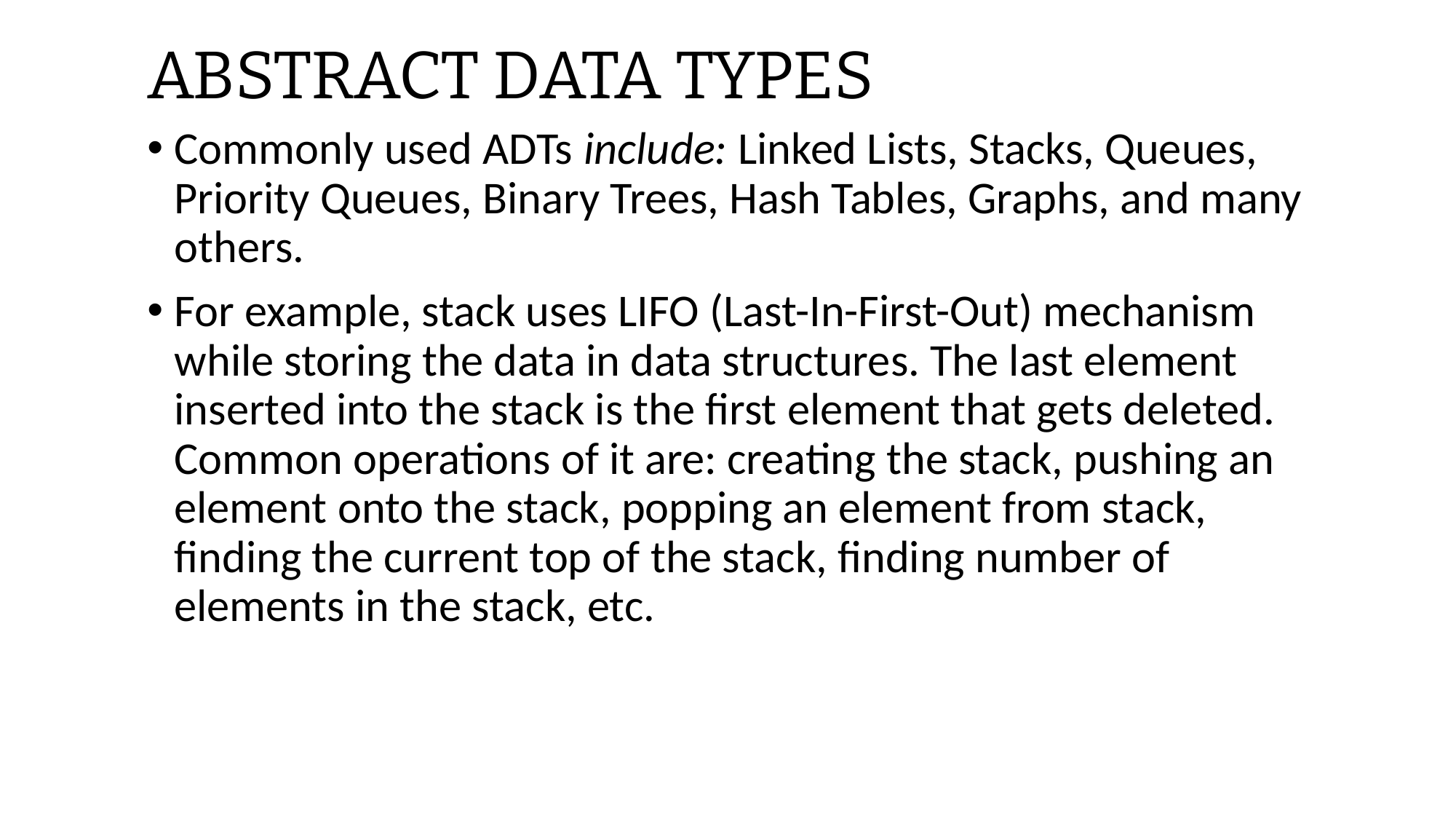

# ABSTRACT DATA TYPES
Commonly used ADTs include: Linked Lists, Stacks, Queues, Priority Queues, Binary Trees, Hash Tables, Graphs, and many others.
For example, stack uses LIFO (Last-In-First-Out) mechanism while storing the data in data structures. The last element inserted into the stack is the first element that gets deleted. Common operations of it are: creating the stack, pushing an element onto the stack, popping an element from stack, finding the current top of the stack, finding number of elements in the stack, etc.